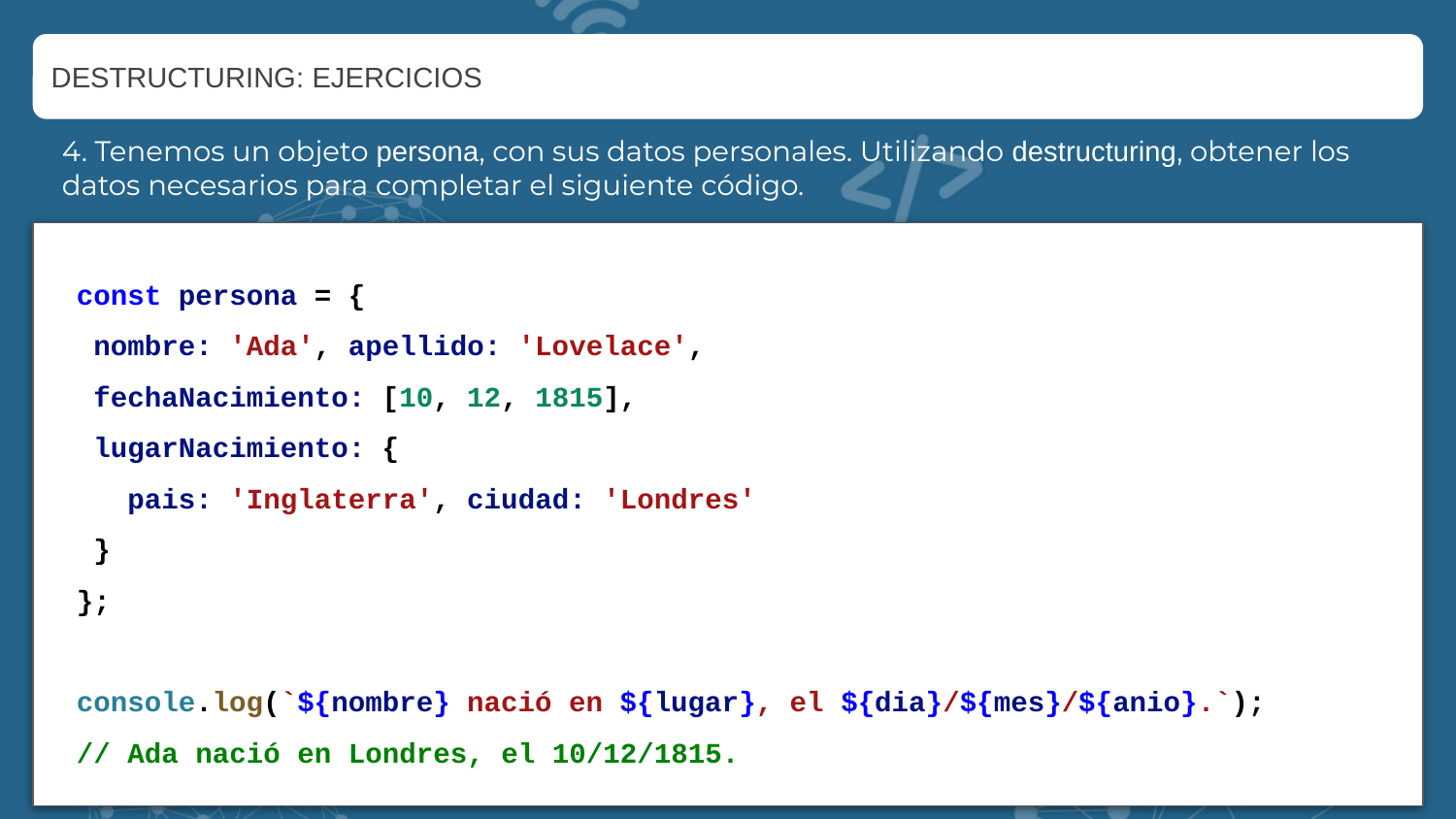

DESTRUCTURING: EJERCICIOS
4. Tenemos un objeto persona, con sus datos personales. Utilizando destructuring, obtener los datos necesarios para completar el siguiente código.

const persona = {
 nombre: 'Ada', apellido: 'Lovelace',
 fechaNacimiento: [10, 12, 1815],
 lugarNacimiento: {
   pais: 'Inglaterra', ciudad: 'Londres'
 }
};

console.log(`${nombre} nació en ${lugar}, el ${dia}/${mes}/${anio}.`);
// Ada nació en Londres, el 10/12/1815.